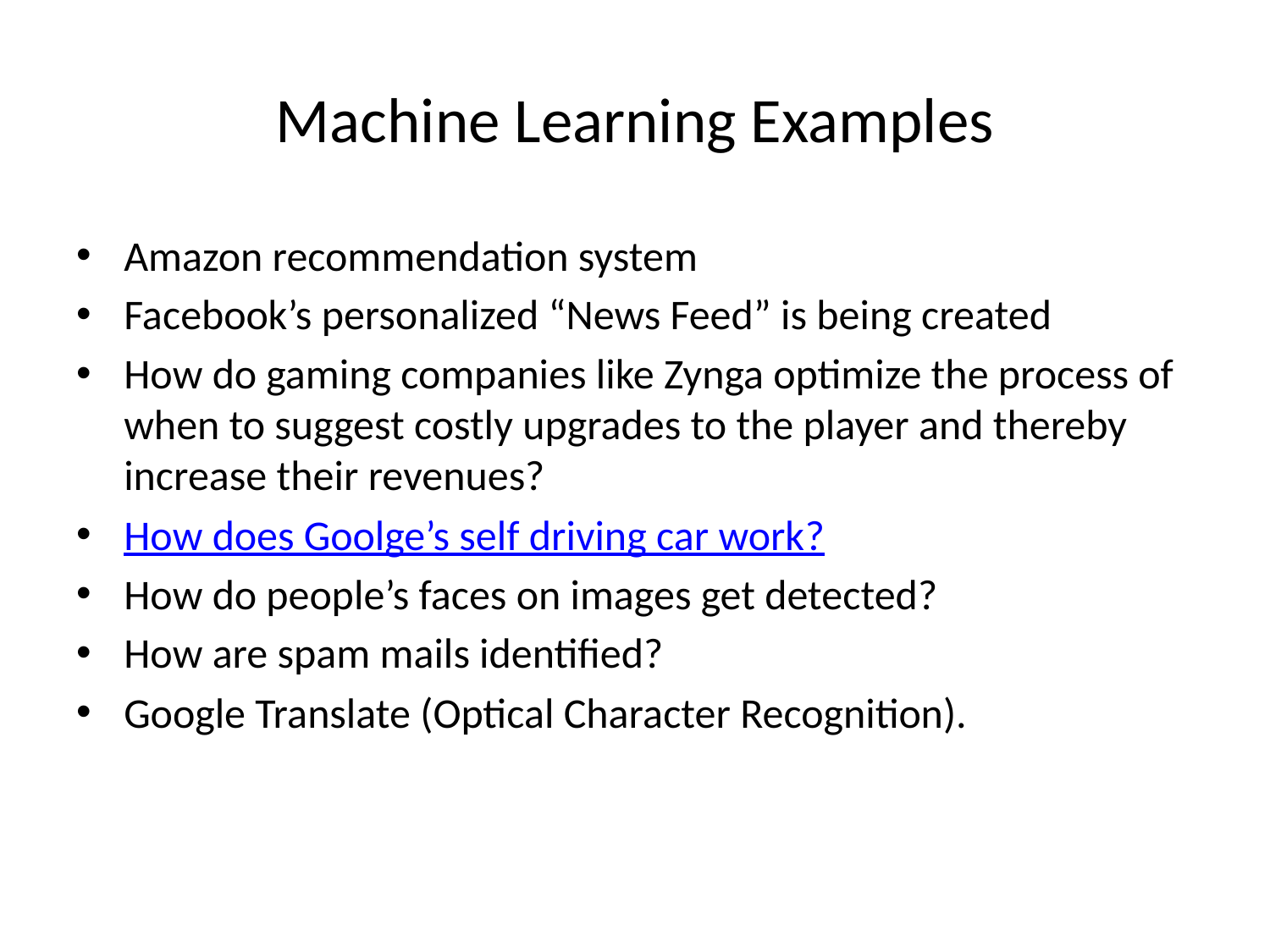

# Machine Learning Examples
Amazon recommendation system
Facebook’s personalized “News Feed” is being created
How do gaming companies like Zynga optimize the process of when to suggest costly upgrades to the player and thereby increase their revenues?
How does Goolge’s self driving car work?
How do people’s faces on images get detected?
How are spam mails identified?
Google Translate (Optical Character Recognition).